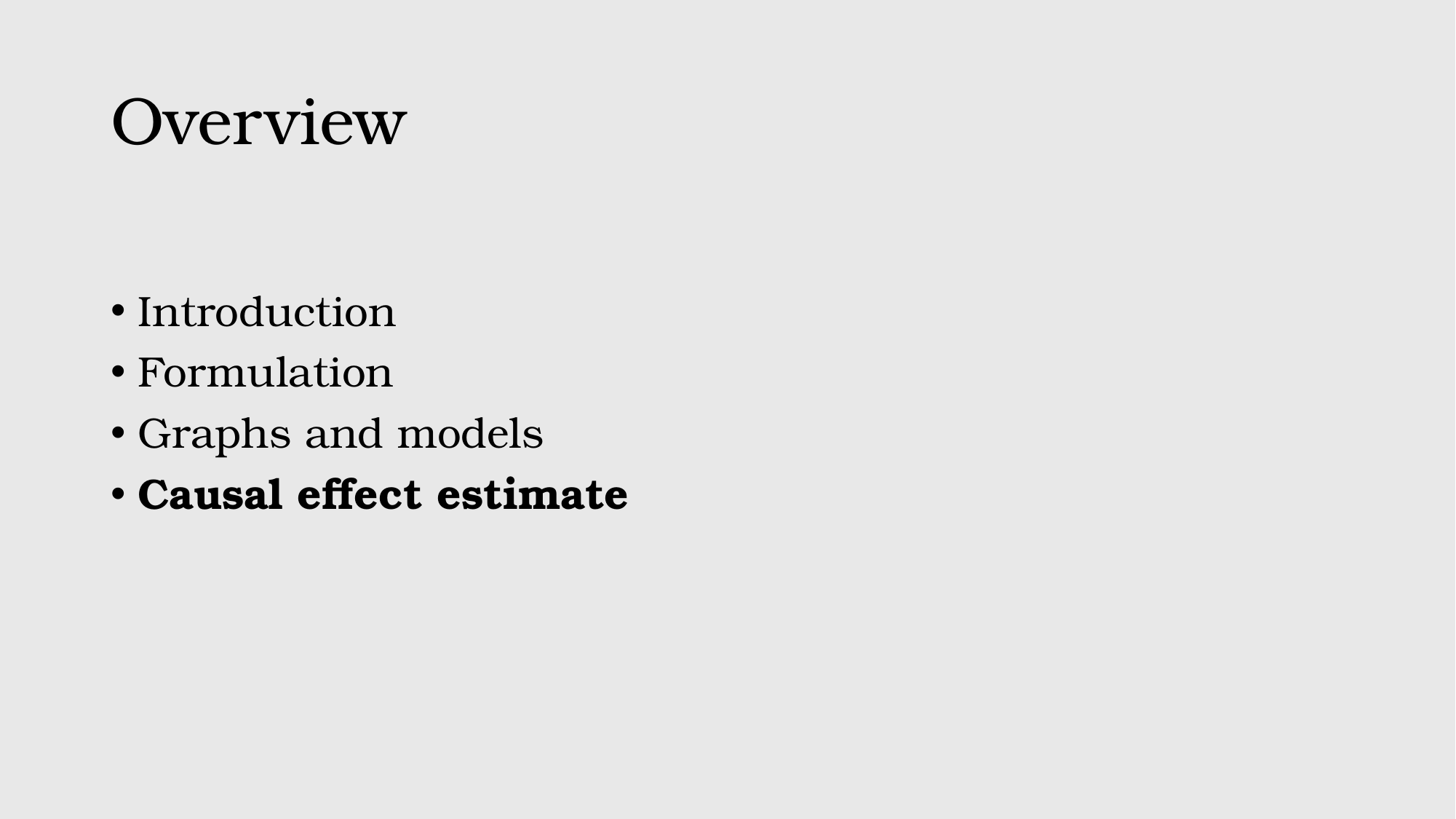

# Overview

Introduction
Formulation
Graphs and models
Causal effect estimate